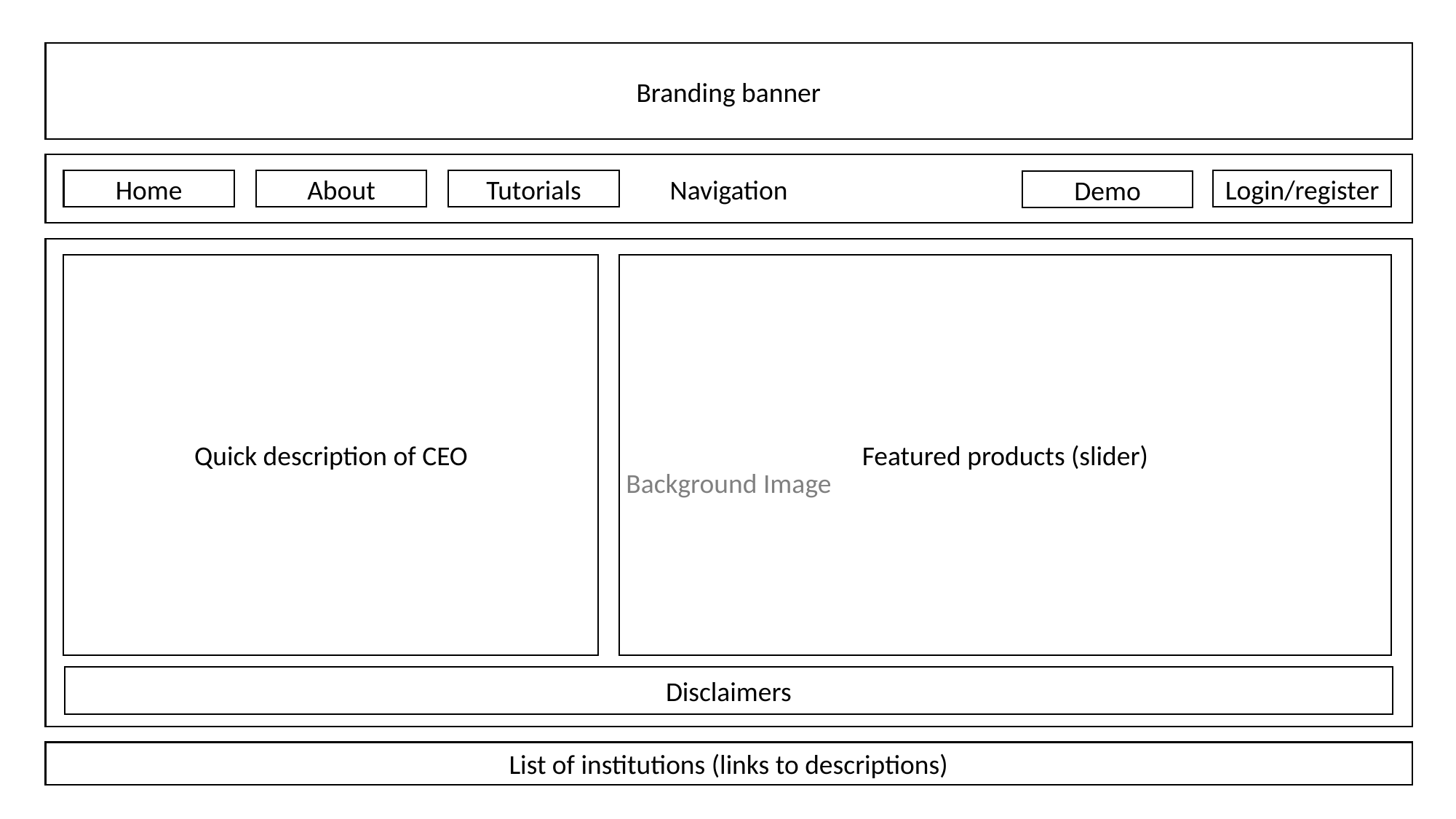

Branding banner
Navigation
Home
About
Tutorials
Login/register
Demo
Background Image
Quick description of CEO
Featured products (slider)
Disclaimers
List of institutions (links to descriptions)